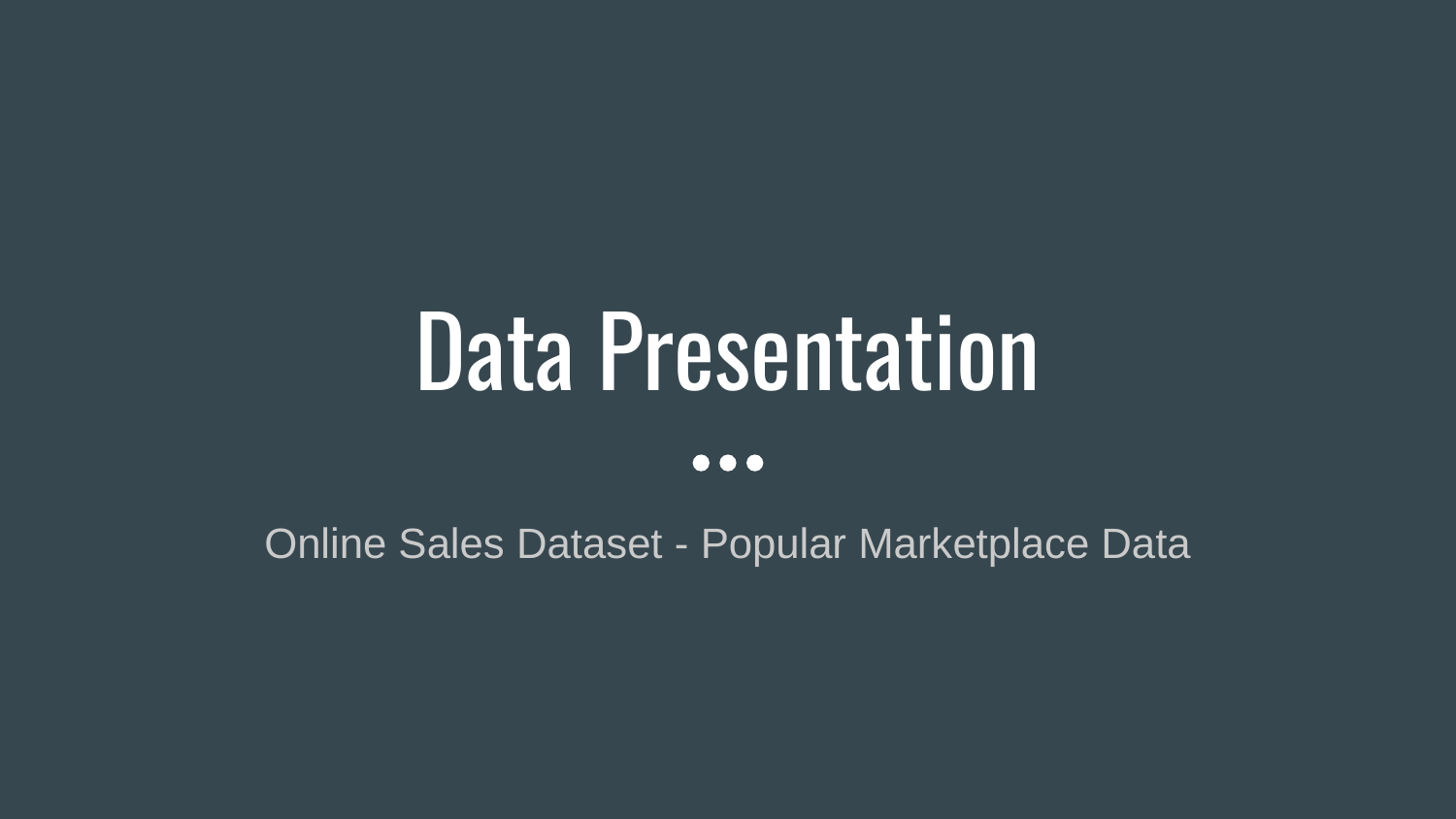

# Data Presentation
Online Sales Dataset - Popular Marketplace Data